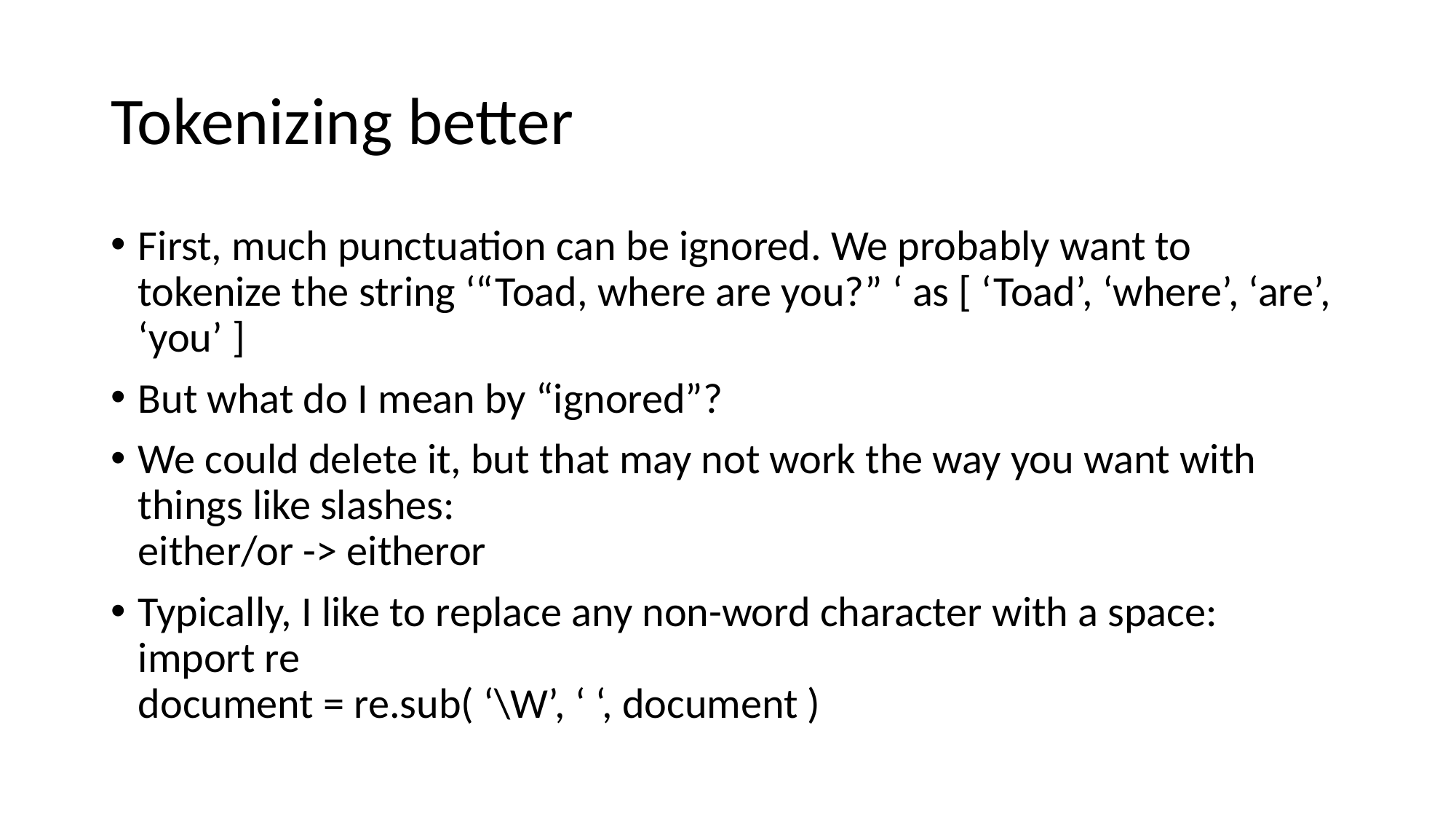

# Tokenizing better
First, much punctuation can be ignored. We probably want to tokenize the string ‘“Toad, where are you?” ‘ as [ ‘Toad’, ‘where’, ‘are’, ‘you’ ]
But what do I mean by “ignored”?
We could delete it, but that may not work the way you want with things like slashes:
either/or -> eitheror
Typically, I like to replace any non-word character with a space:
import re
document = re.sub( ‘\W’, ‘ ‘, document )